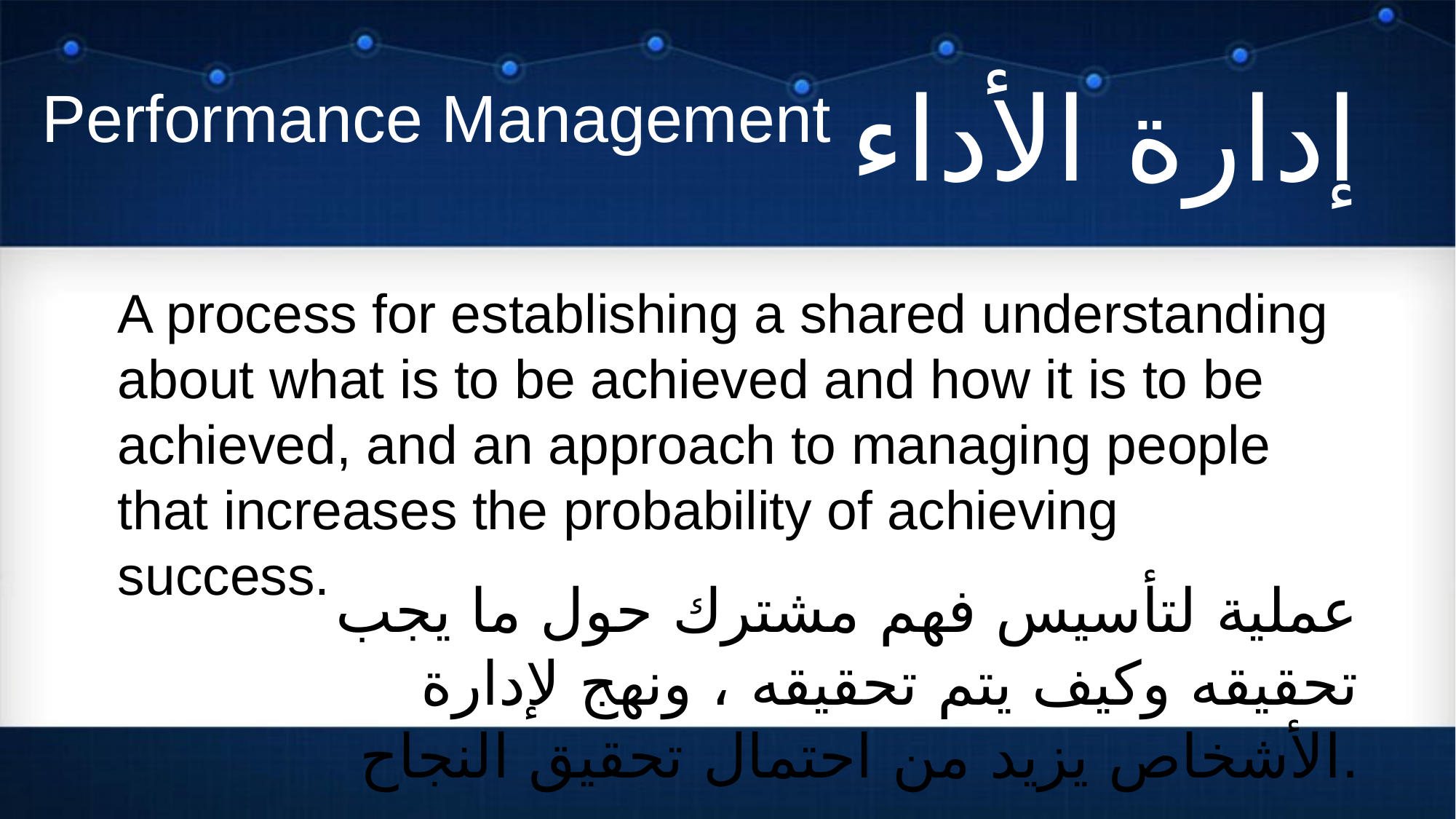

# Performance Management
إدارة الأداء
A process for establishing a shared understanding about what is to be achieved and how it is to be achieved, and an approach to managing people that increases the probability of achieving success.
عملية لتأسيس فهم مشترك حول ما يجب تحقيقه وكيف يتم تحقيقه ، ونهج لإدارة الأشخاص يزيد من احتمال تحقيق النجاح.